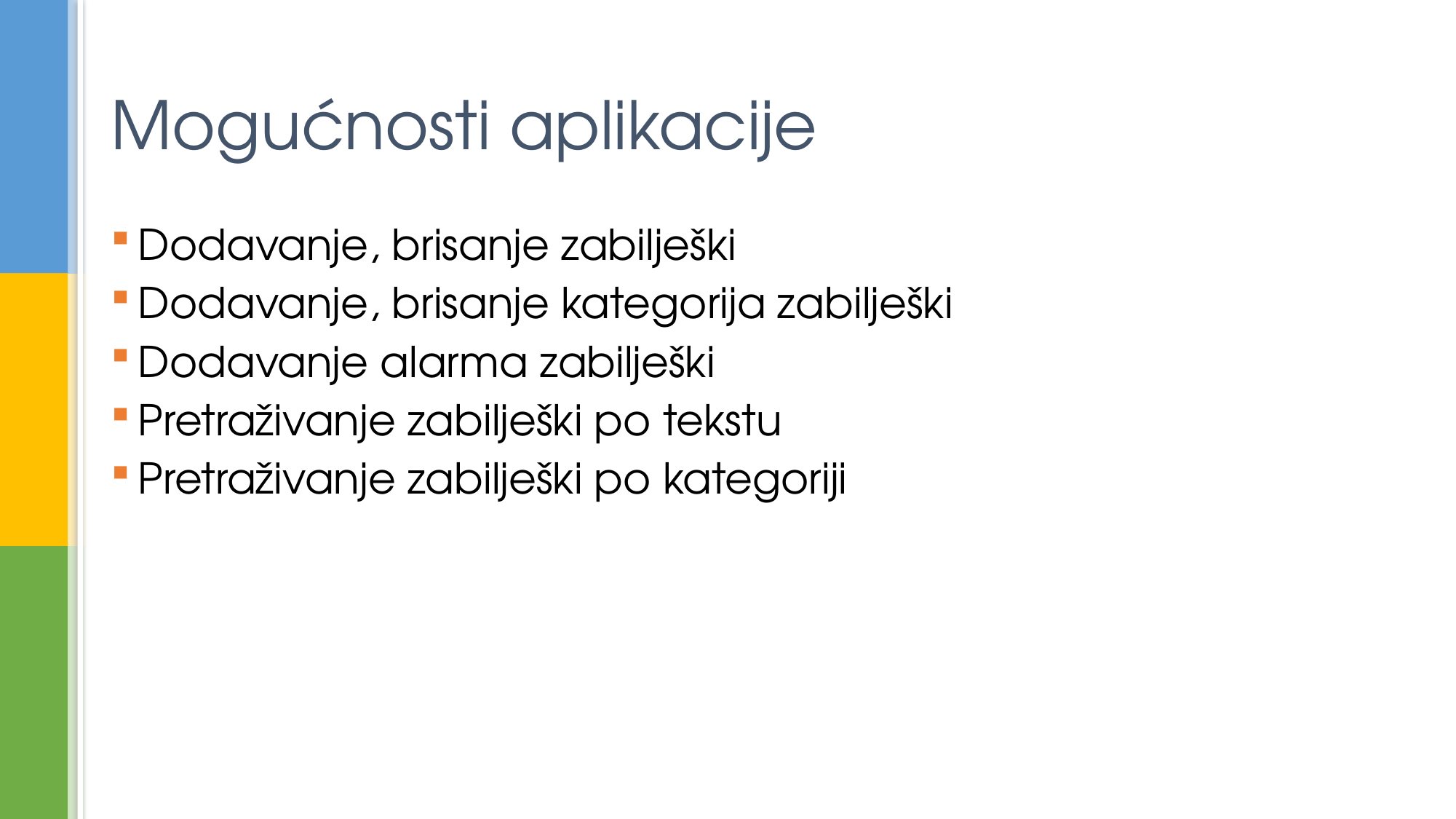

# Mogućnosti aplikacije
Dodavanje, brisanje zabilješki
Dodavanje, brisanje kategorija zabilješki
Dodavanje alarma zabilješki
Pretraživanje zabilješki po tekstu
Pretraživanje zabilješki po kategoriji